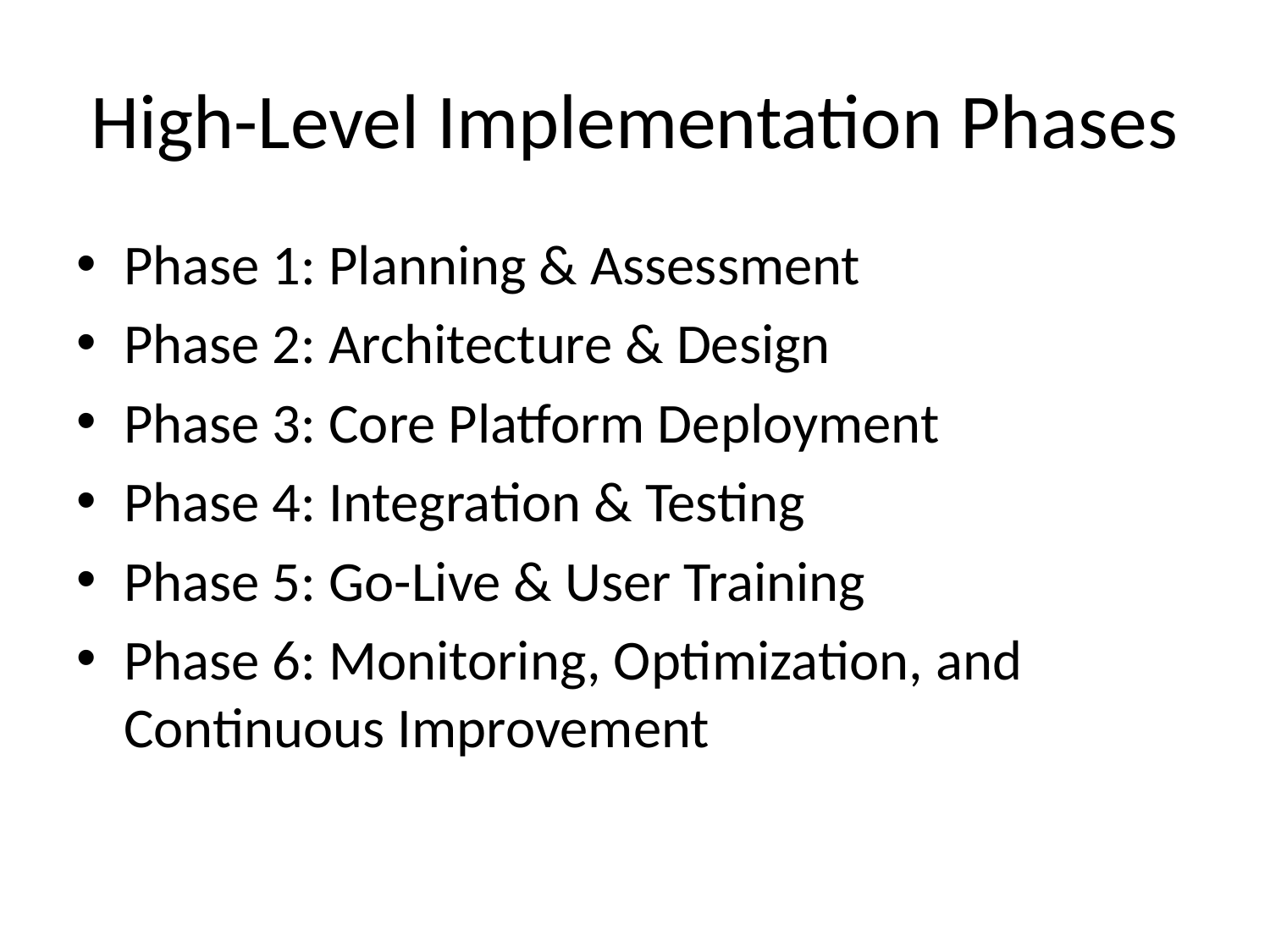

# High-Level Implementation Phases
Phase 1: Planning & Assessment
Phase 2: Architecture & Design
Phase 3: Core Platform Deployment
Phase 4: Integration & Testing
Phase 5: Go-Live & User Training
Phase 6: Monitoring, Optimization, and Continuous Improvement